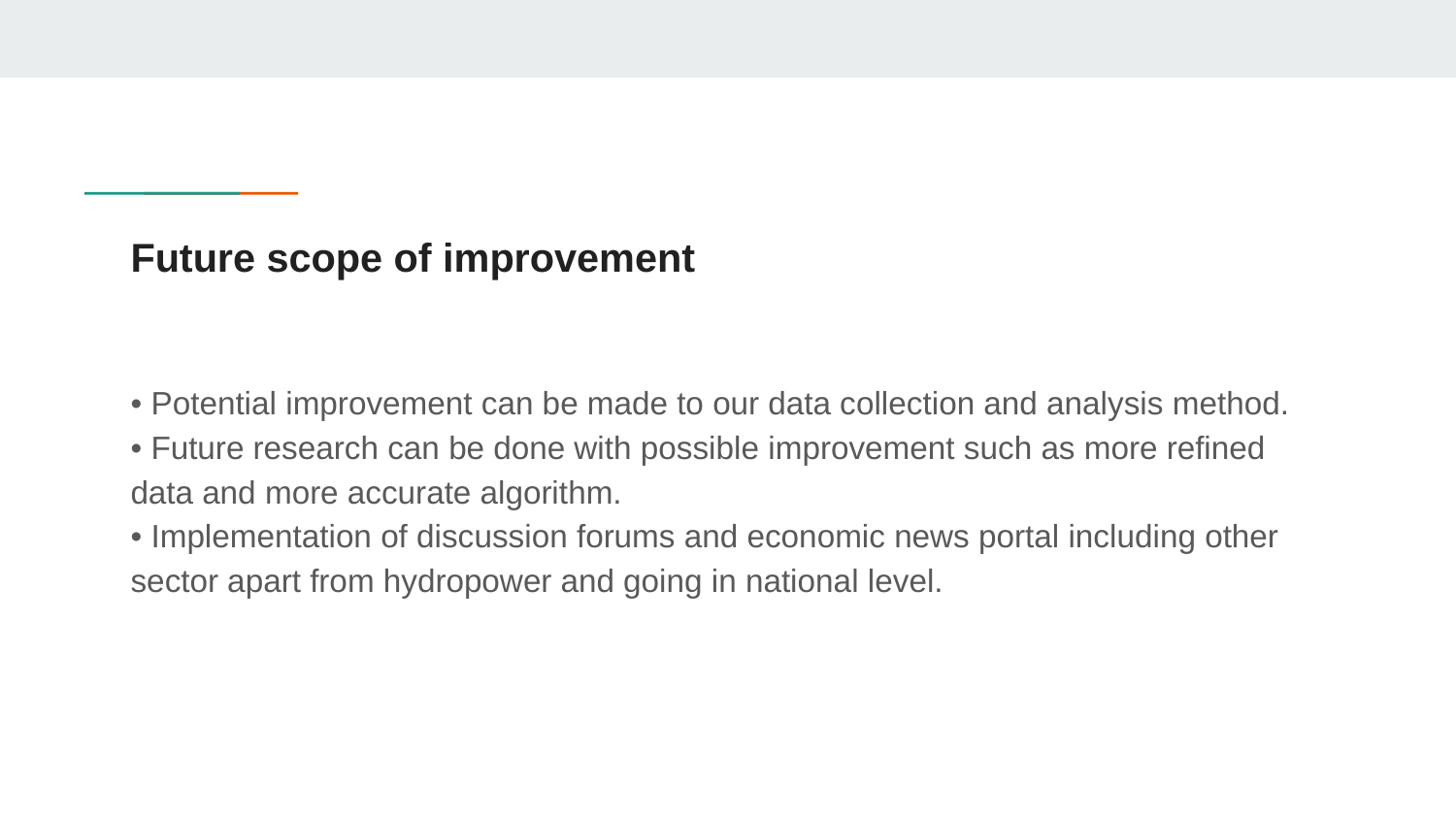

# Future scope of improvement

• Potential improvement can be made to our data collection and analysis method.
• Future research can be done with possible improvement such as more refined data and more accurate algorithm.
• Implementation of discussion forums and economic news portal including other sector apart from hydropower and going in national level.